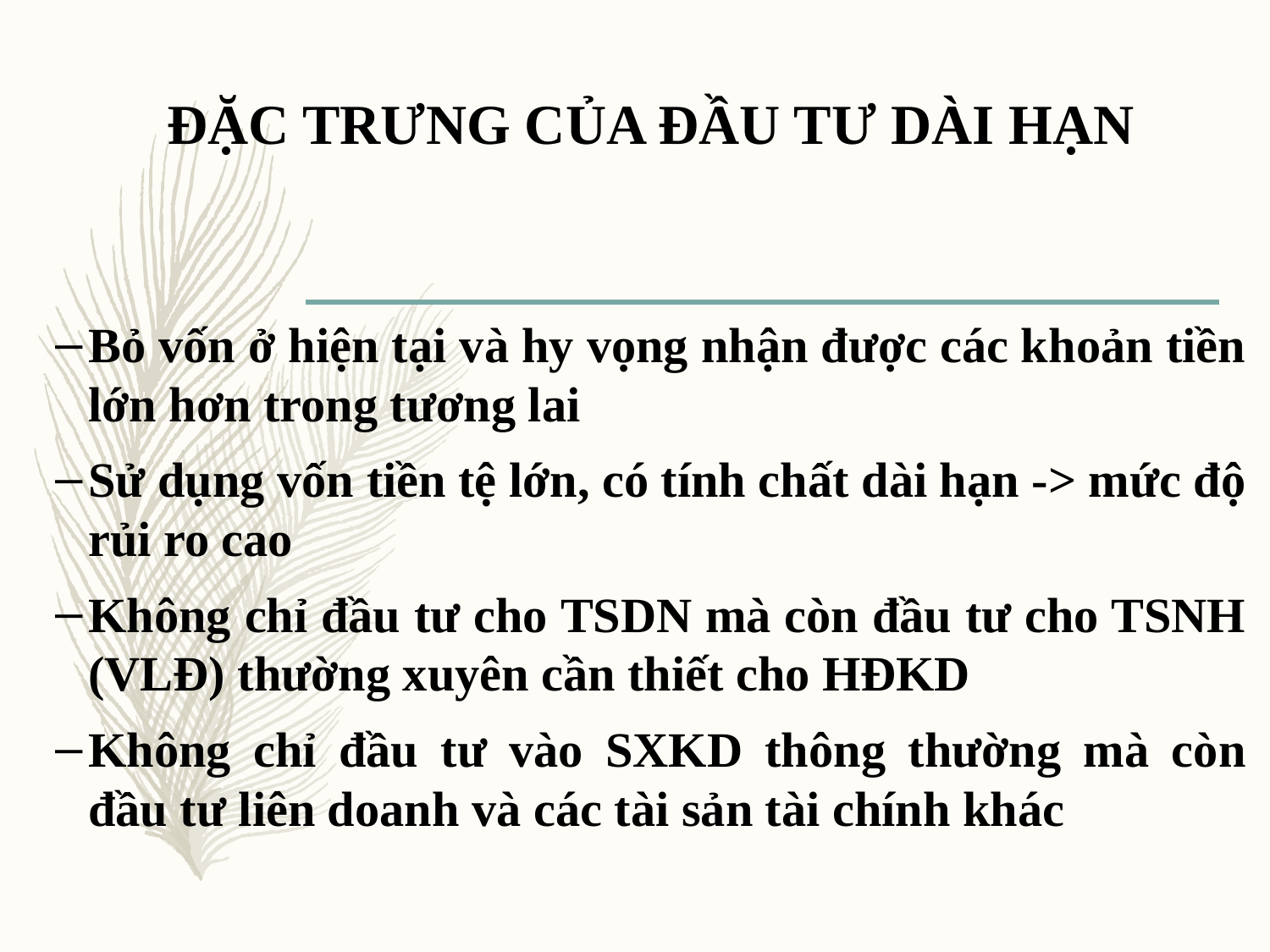

# ĐẶC TRƯNG CỦA ĐẦU TƯ DÀI HẠN
Bỏ vốn ở hiện tại và hy vọng nhận được các khoản tiền lớn hơn trong tương lai
Sử dụng vốn tiền tệ lớn, có tính chất dài hạn -> mức độ rủi ro cao
Không chỉ đầu tư cho TSDN mà còn đầu tư cho TSNH (VLĐ) thường xuyên cần thiết cho HĐKD
Không chỉ đầu tư vào SXKD thông thường mà còn đầu tư liên doanh và các tài sản tài chính khác